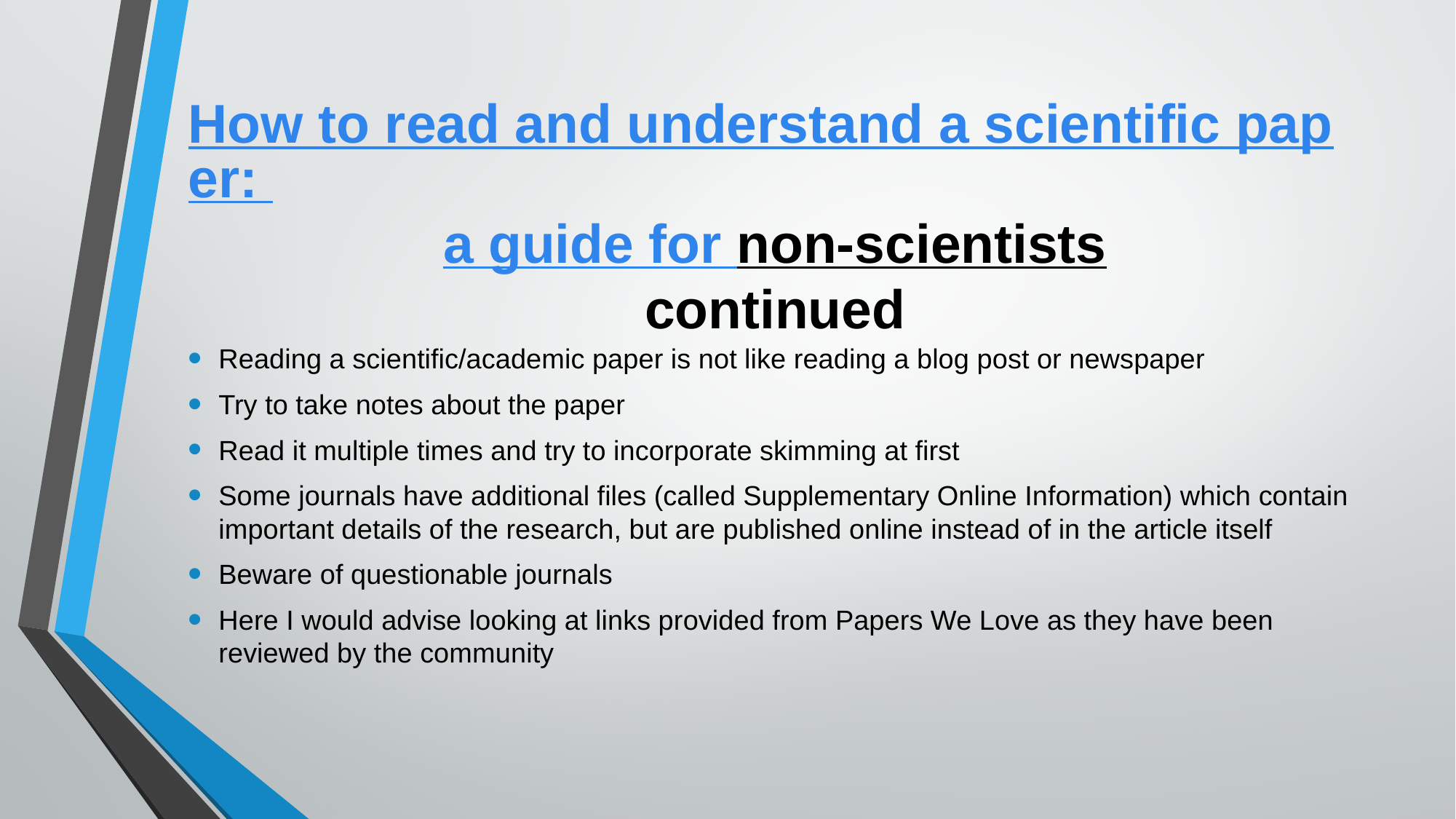

# How to read and understand a scientific paper: a guide for non-scientists continued
Reading a scientific/academic paper is not like reading a blog post or newspaper
Try to take notes about the paper
Read it multiple times and try to incorporate skimming at first
Some journals have additional files (called Supplementary Online Information) which contain important details of the research, but are published online instead of in the article itself
Beware of questionable journals
Here I would advise looking at links provided from Papers We Love as they have been reviewed by the community